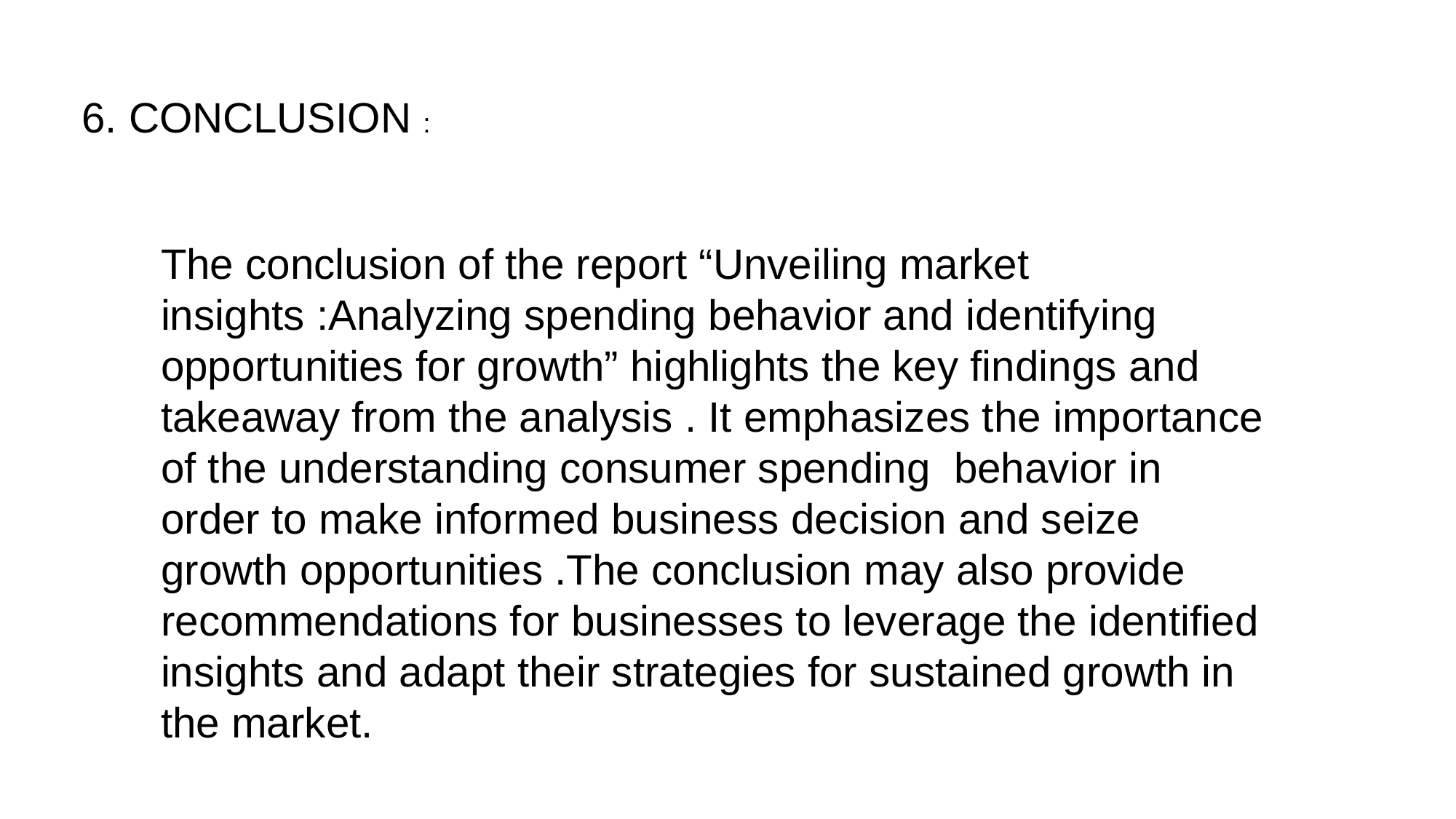

6. CONCLUSION :
The conclusion of the report “Unveiling market insights :Analyzing spending behavior and identifying opportunities for growth” highlights the key findings and takeaway from the analysis . It emphasizes the importance of the understanding consumer spending  behavior in order to make informed business decision and seize growth opportunities .The conclusion may also provide recommendations for businesses to leverage the identified insights and adapt their strategies for sustained growth in the market.